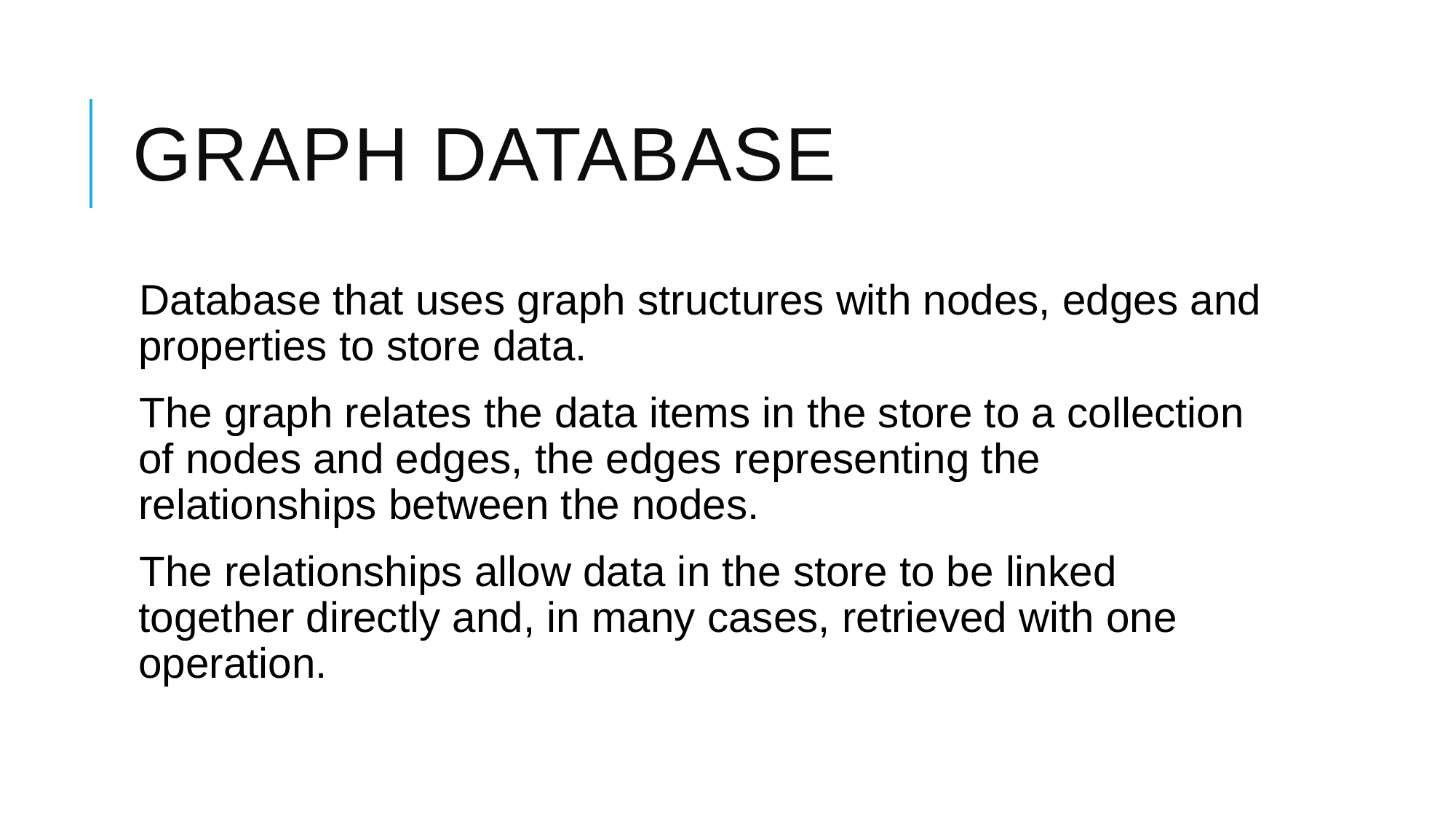

# Graph database
Database that uses graph structures with nodes, edges and properties to store data.
The graph relates the data items in the store to a collection of nodes and edges, the edges representing the relationships between the nodes.
The relationships allow data in the store to be linked together directly and, in many cases, retrieved with one operation.